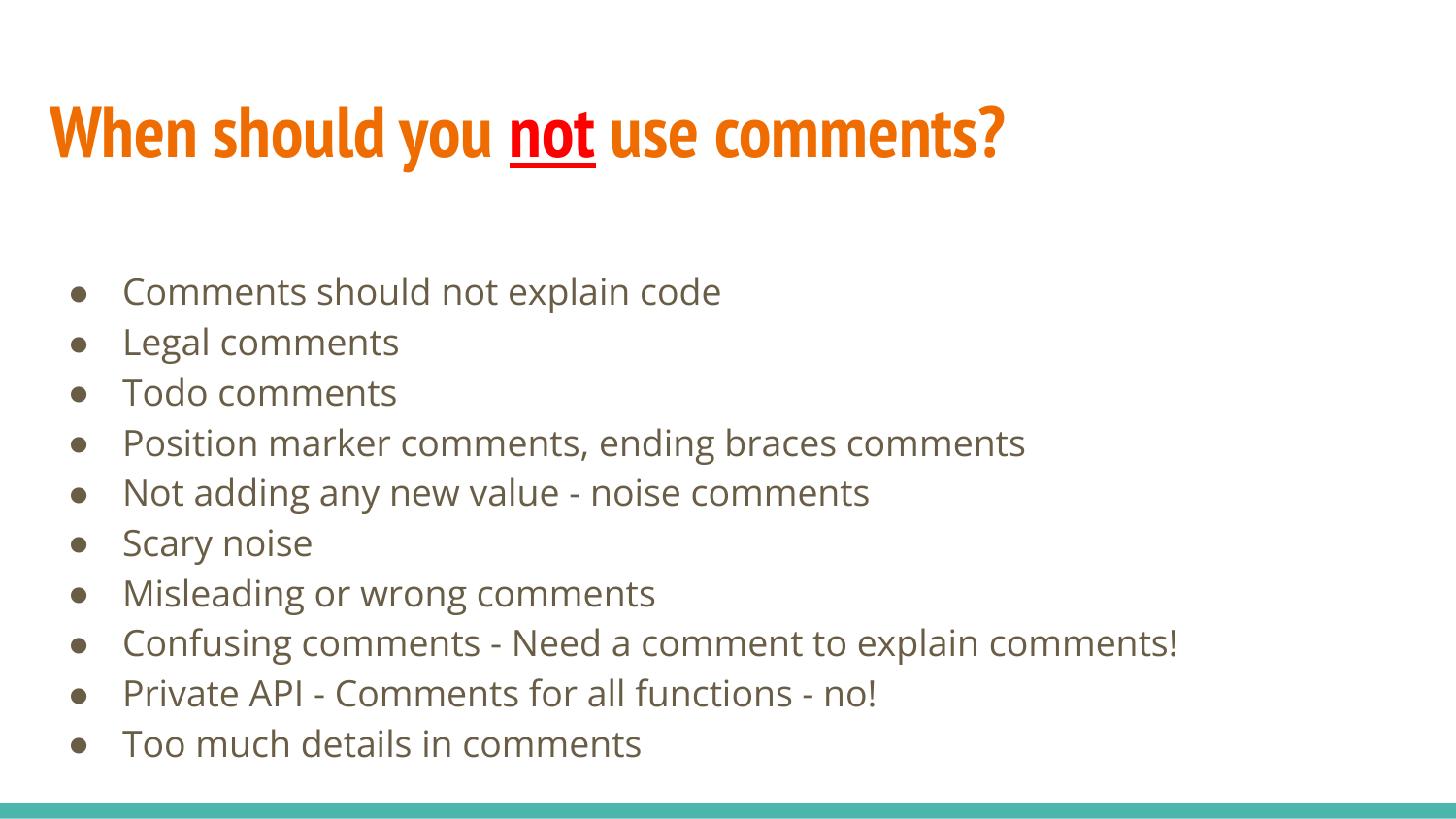

# When should you not use comments?
Comments should not explain code
Legal comments
Todo comments
Position marker comments, ending braces comments
Not adding any new value - noise comments
Scary noise
Misleading or wrong comments
Confusing comments - Need a comment to explain comments!
Private API - Comments for all functions - no!
Too much details in comments